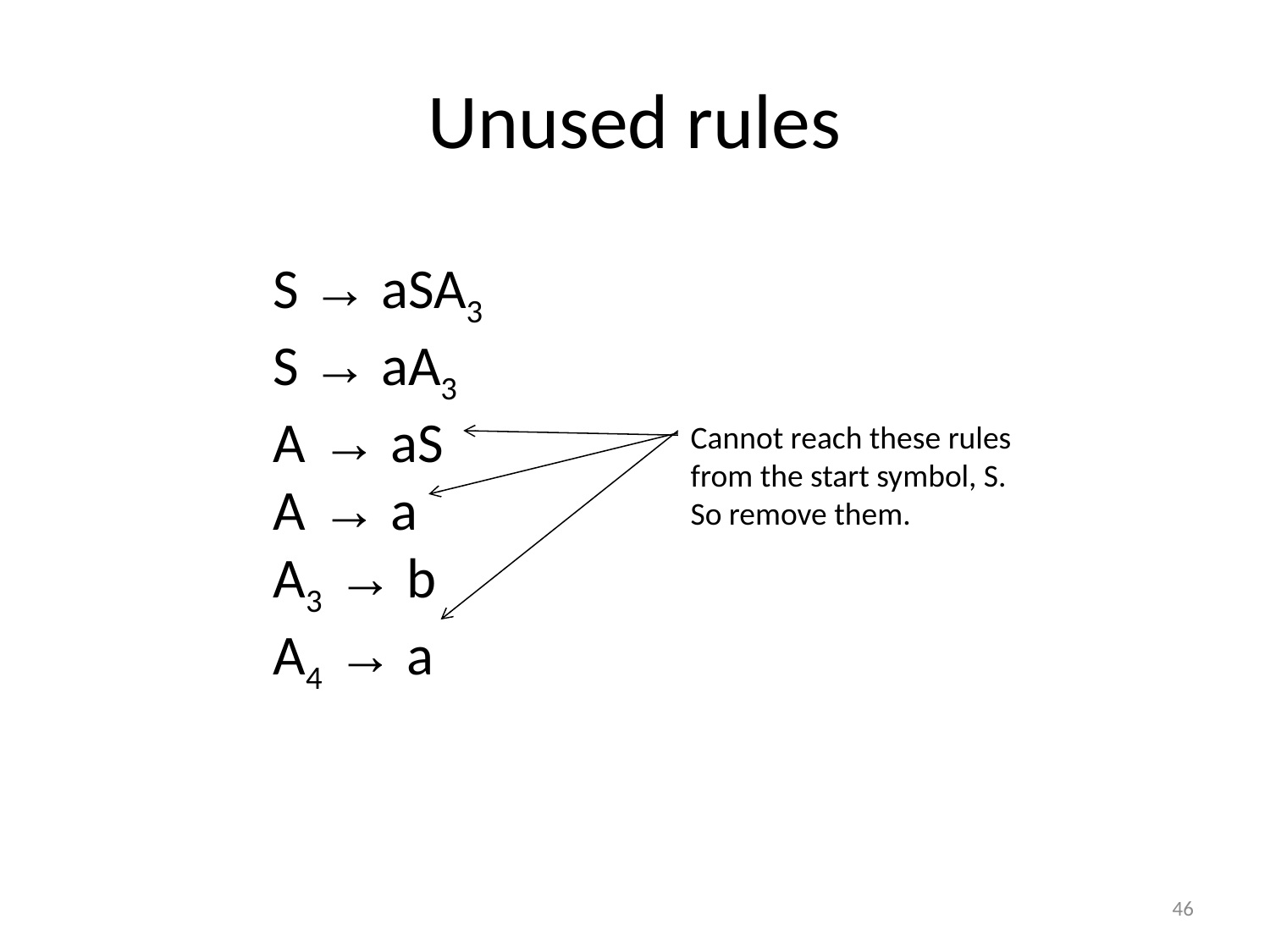

# Unused rules
S → aSA3
S → aA3
A → aS
A → a
A3 → b
A4 → a
Cannot reach these rules from the start symbol, S. So remove them.
46